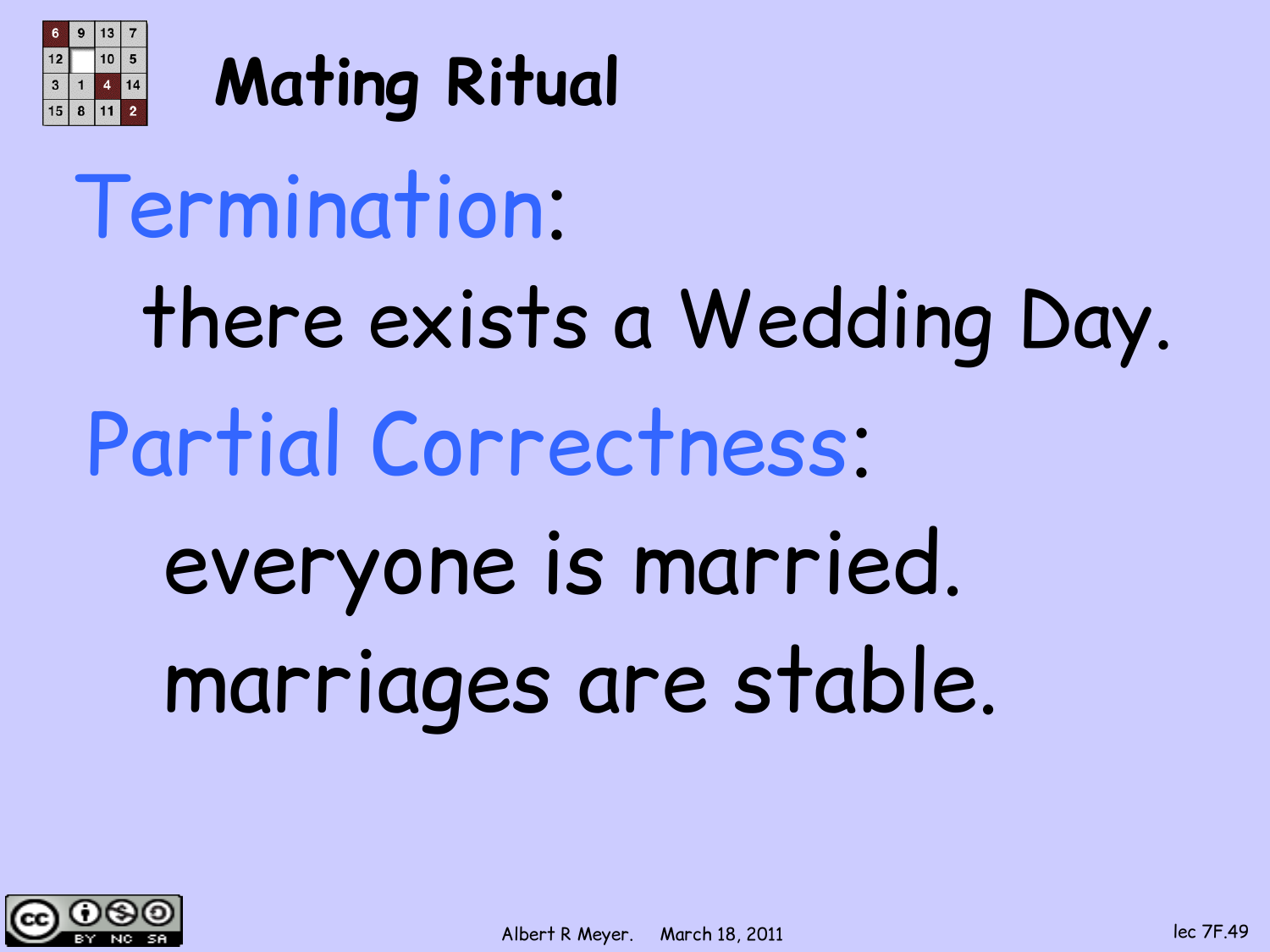

# Mating Ritual
Termination:
   there exists a Wedding Day.
Partial Correctness:
   everyone is married.
   marriages are stable.
lec 7F.49